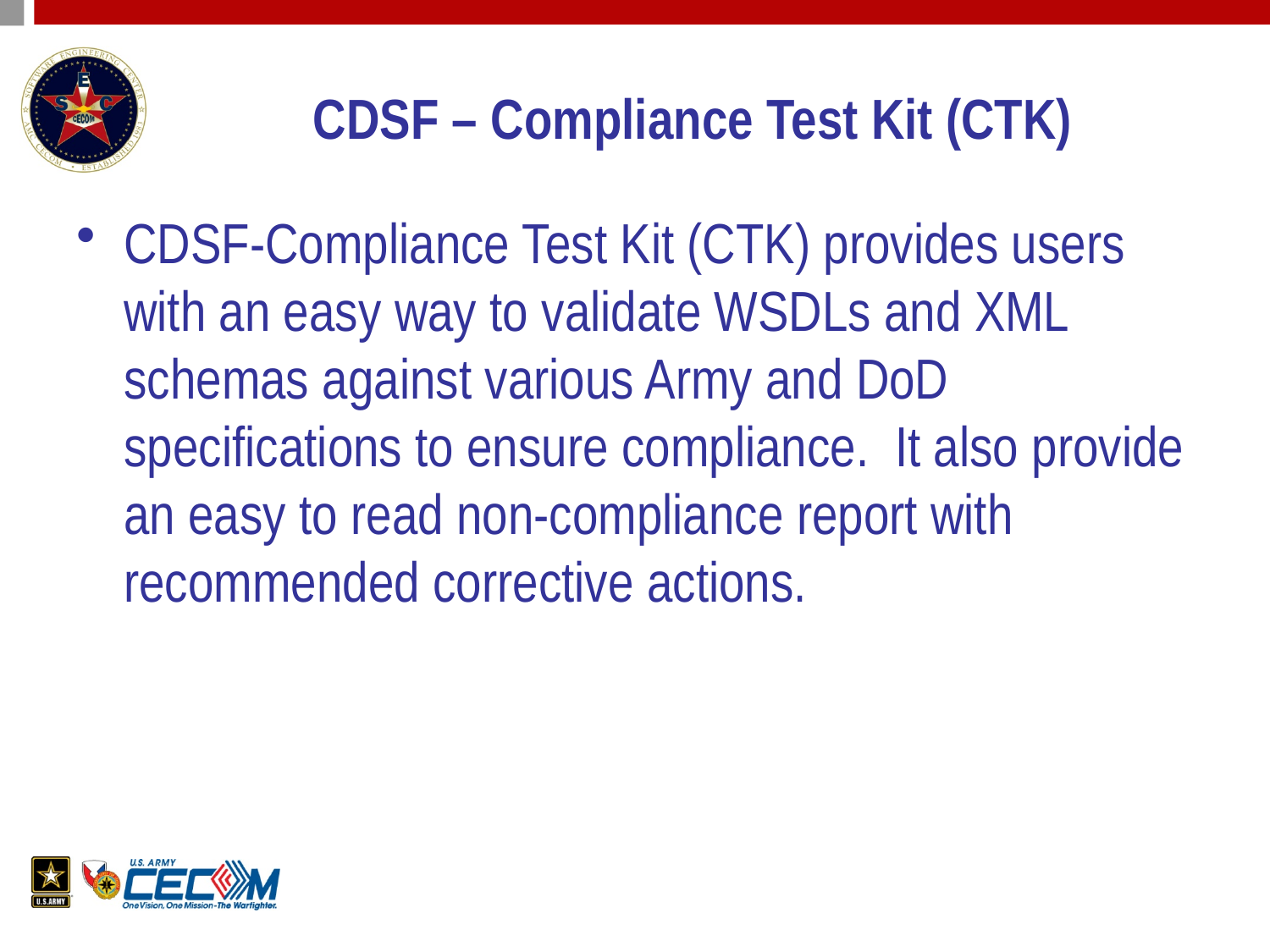

# CDSF – Compliance Test Kit (CTK)
CDSF-Compliance Test Kit (CTK) provides users with an easy way to validate WSDLs and XML schemas against various Army and DoD specifications to ensure compliance.  It also provide an easy to read non-compliance report with recommended corrective actions.